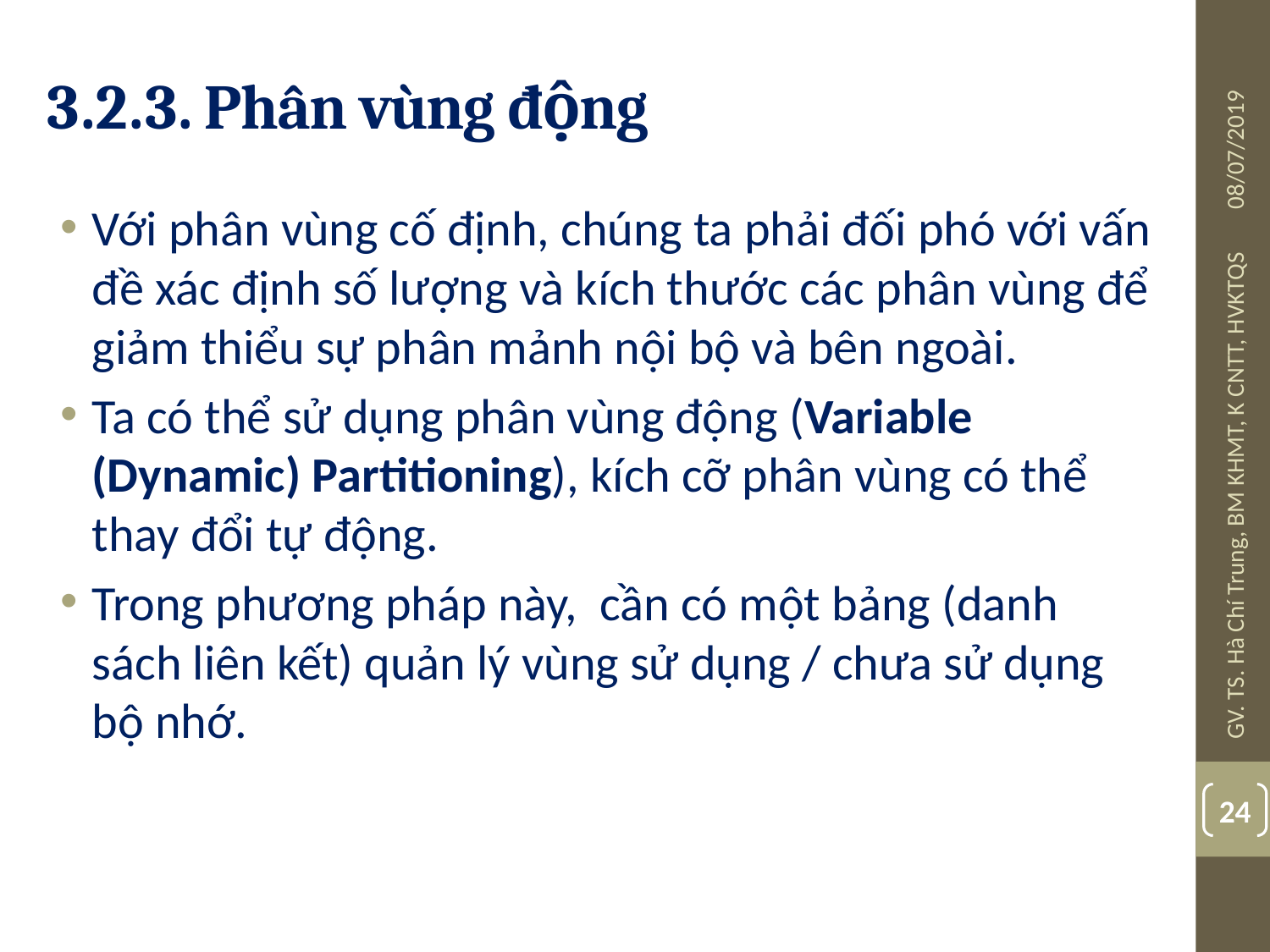

# 3.2.3. Phân vùng động
08/07/2019
Với phân vùng cố định, chúng ta phải đối phó với vấn đề xác định số lượng và kích thước các phân vùng để giảm thiểu sự phân mảnh nội bộ và bên ngoài.
Ta có thể sử dụng phân vùng động (Variable (Dynamic) Partitioning), kích cỡ phân vùng có thể thay đổi tự động.
Trong phương pháp này,  cần có một bảng (danh sách liên kết) quản lý vùng sử dụng / chưa sử dụng bộ nhớ.
GV. TS. Hà Chí Trung, BM KHMT, K CNTT, HVKTQS
24